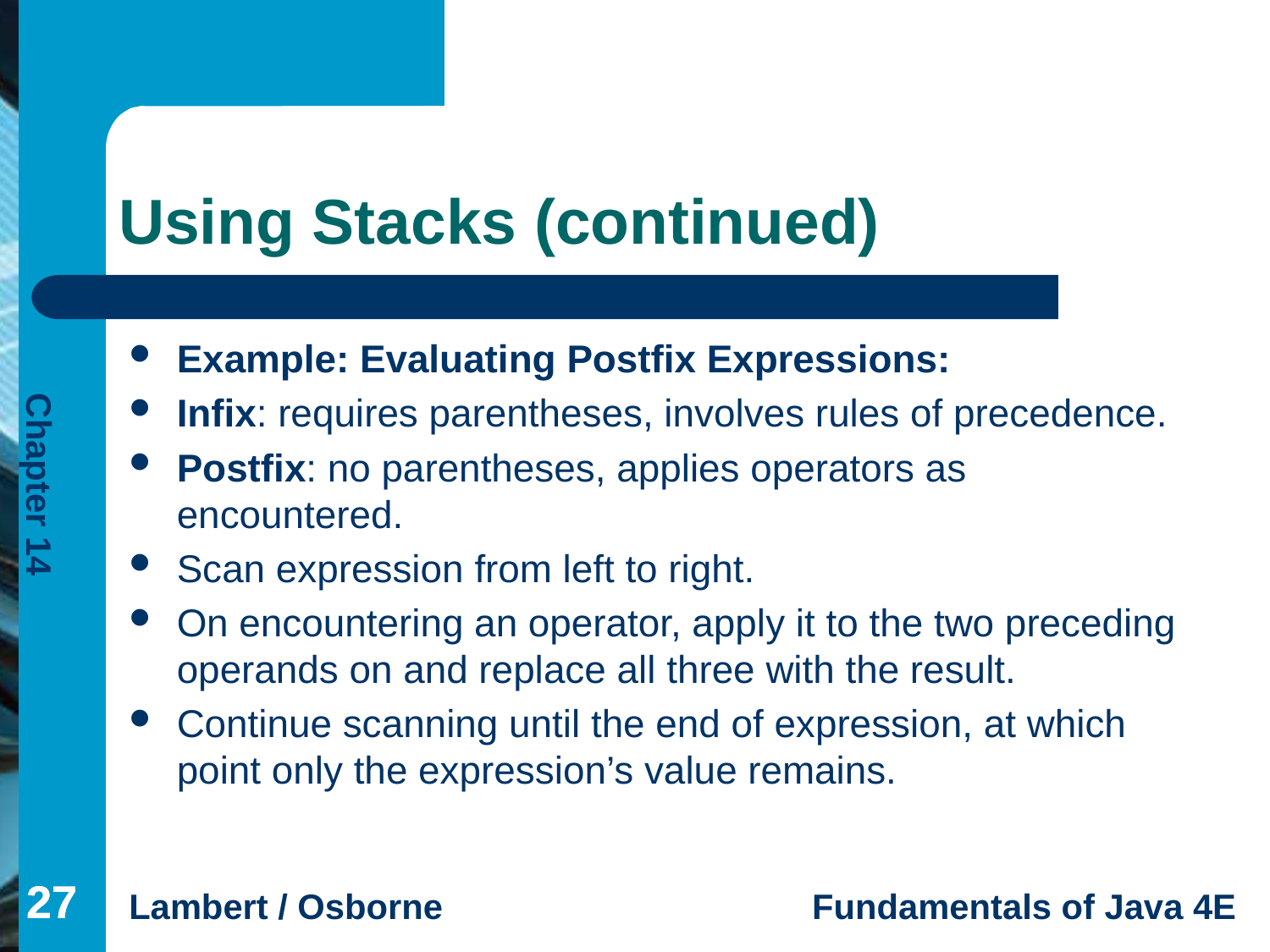

# Using Stacks (continued)
Example: Evaluating Postfix Expressions:
Infix: requires parentheses, involves rules of precedence.
Postfix: no parentheses, applies operators as encountered.
Scan expression from left to right.
On encountering an operator, apply it to the two preceding operands on and replace all three with the result.
Continue scanning until the end of expression, at which point only the expression’s value remains.
27
27
27